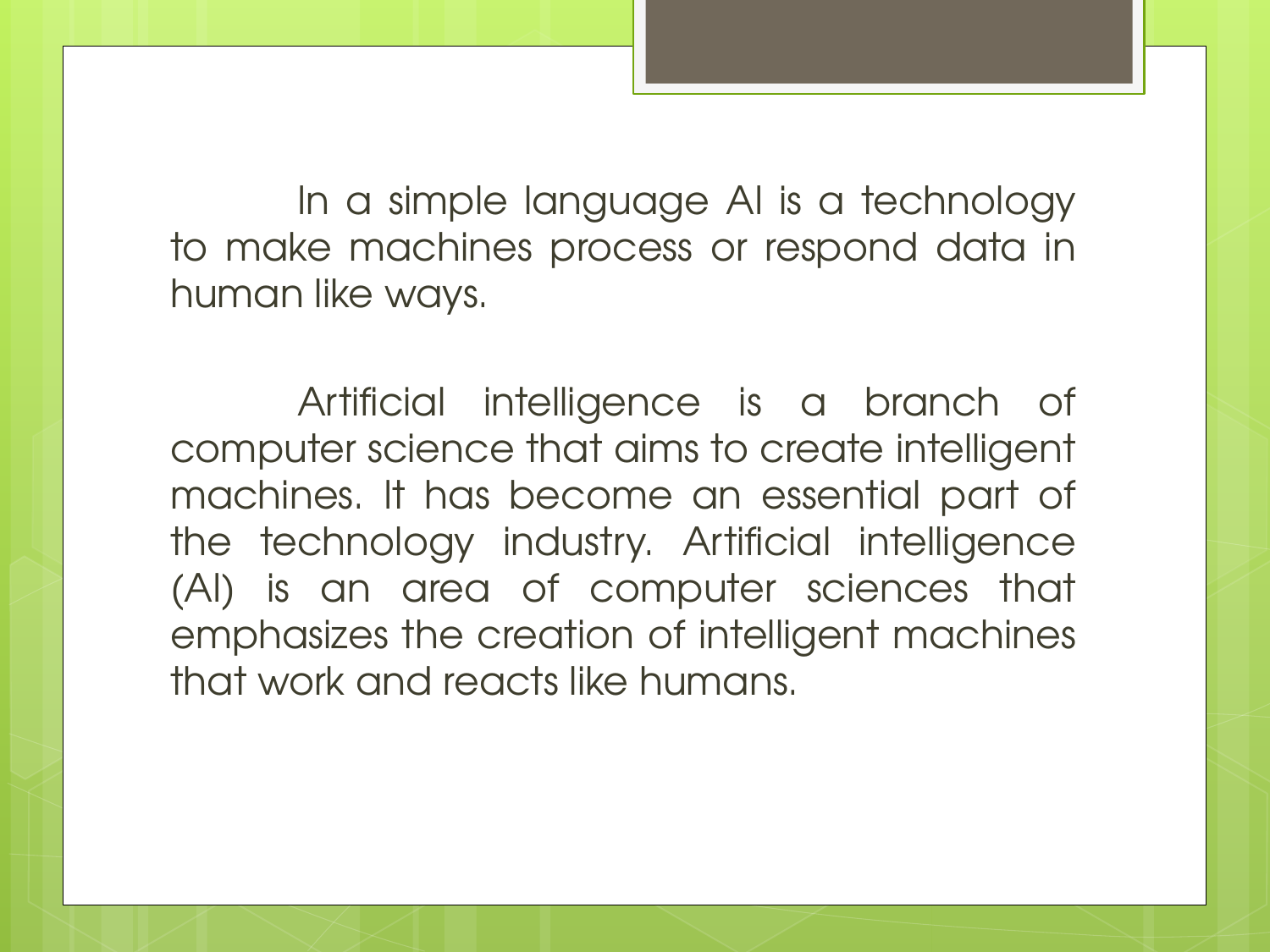

#
	In a simple language AI is a technology to make machines process or respond data in human like ways.

	Artificial intelligence is a branch of computer science that aims to create intelligent machines. It has become an essential part of the technology industry. Artificial intelligence (AI) is an area of computer sciences that emphasizes the creation of intelligent machines that work and reacts like humans.